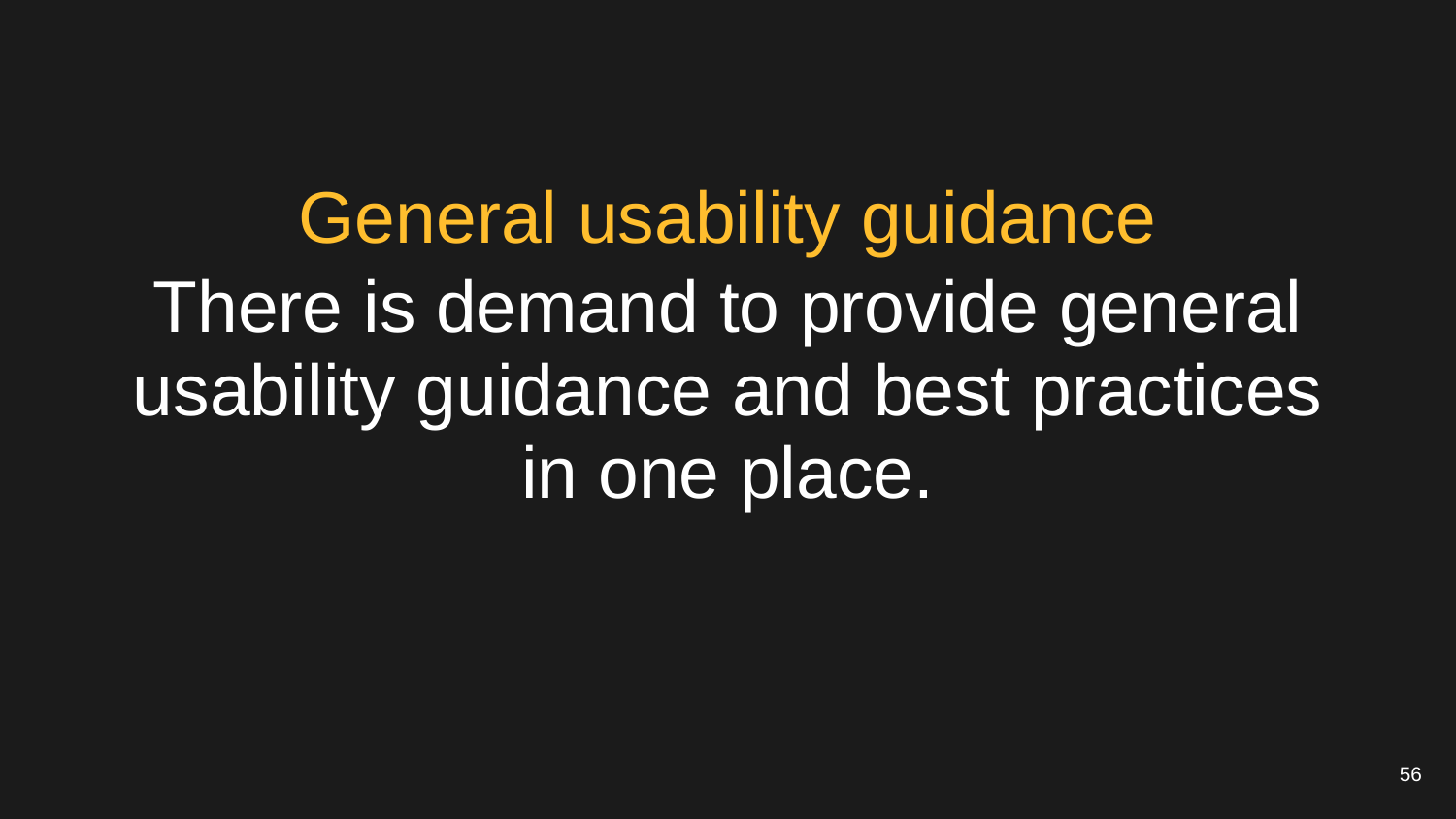

# General usability guidance
There is demand to provide general usability guidance and best practices in one place.
56